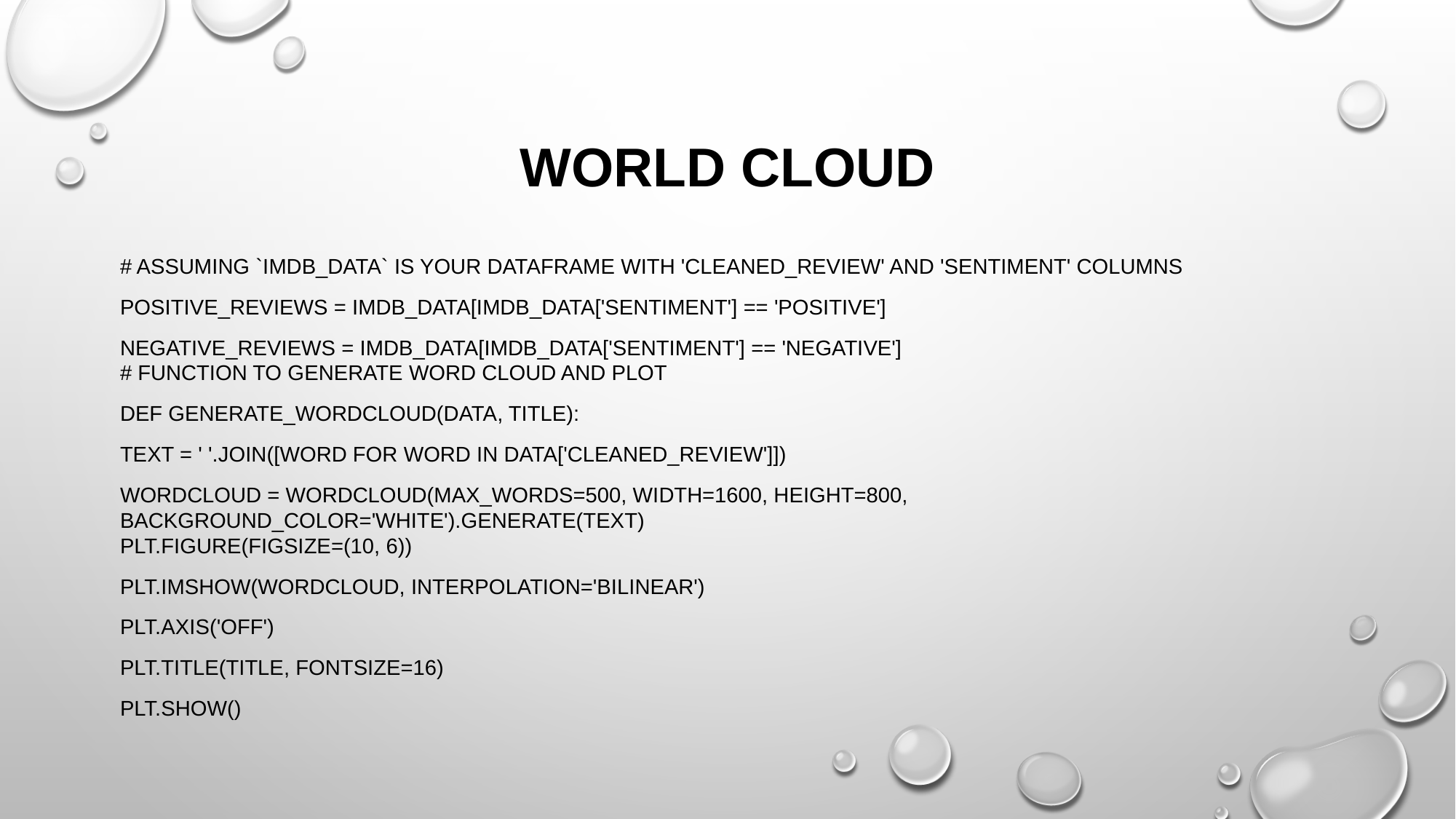

# WORLD CLOUD
# Assuming `imdb_data` is your DataFrame with 'cleaned_review' and 'sentiment' columns
positive_reviews = imdb_data[imdb_data['sentiment'] == 'positive']
negative_reviews = imdb_data[imdb_data['sentiment'] == 'negative']
# Function to generate word cloud and plot
def generate_wordcloud(data, title):
text = ' '.join([word for word in data['cleaned_review']])
wordcloud = WordCloud(max_words=500, width=1600, height=800, background_color='white').generate(text)
plt.figure(figsize=(10, 6))
plt.imshow(wordcloud, interpolation='bilinear')
plt.axis('off')
plt.title(title, fontsize=16)
plt.show()